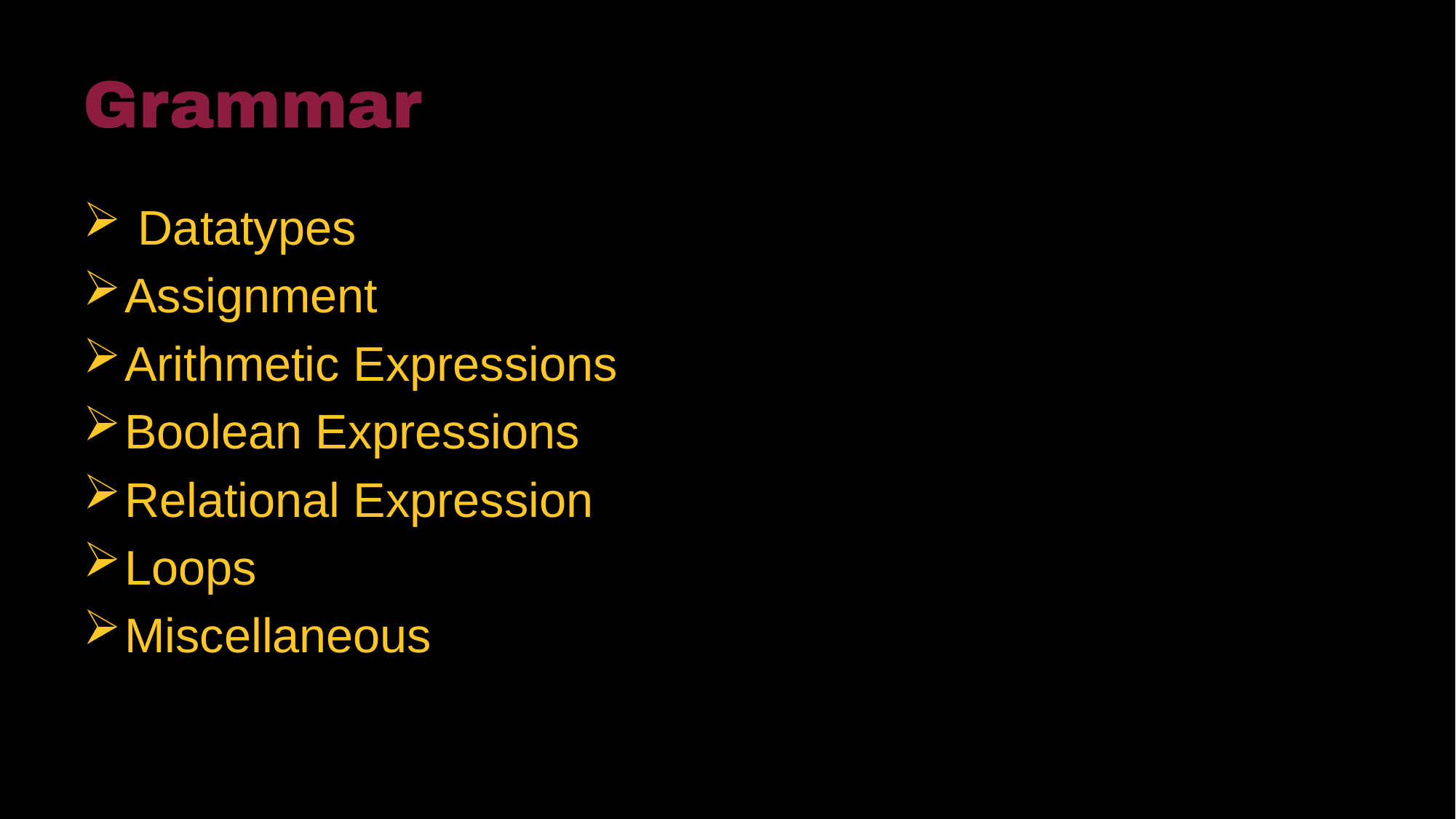

# Grammar
 Datatypes
Assignment
Arithmetic Expressions
Boolean Expressions
Relational Expression
Loops
Miscellaneous